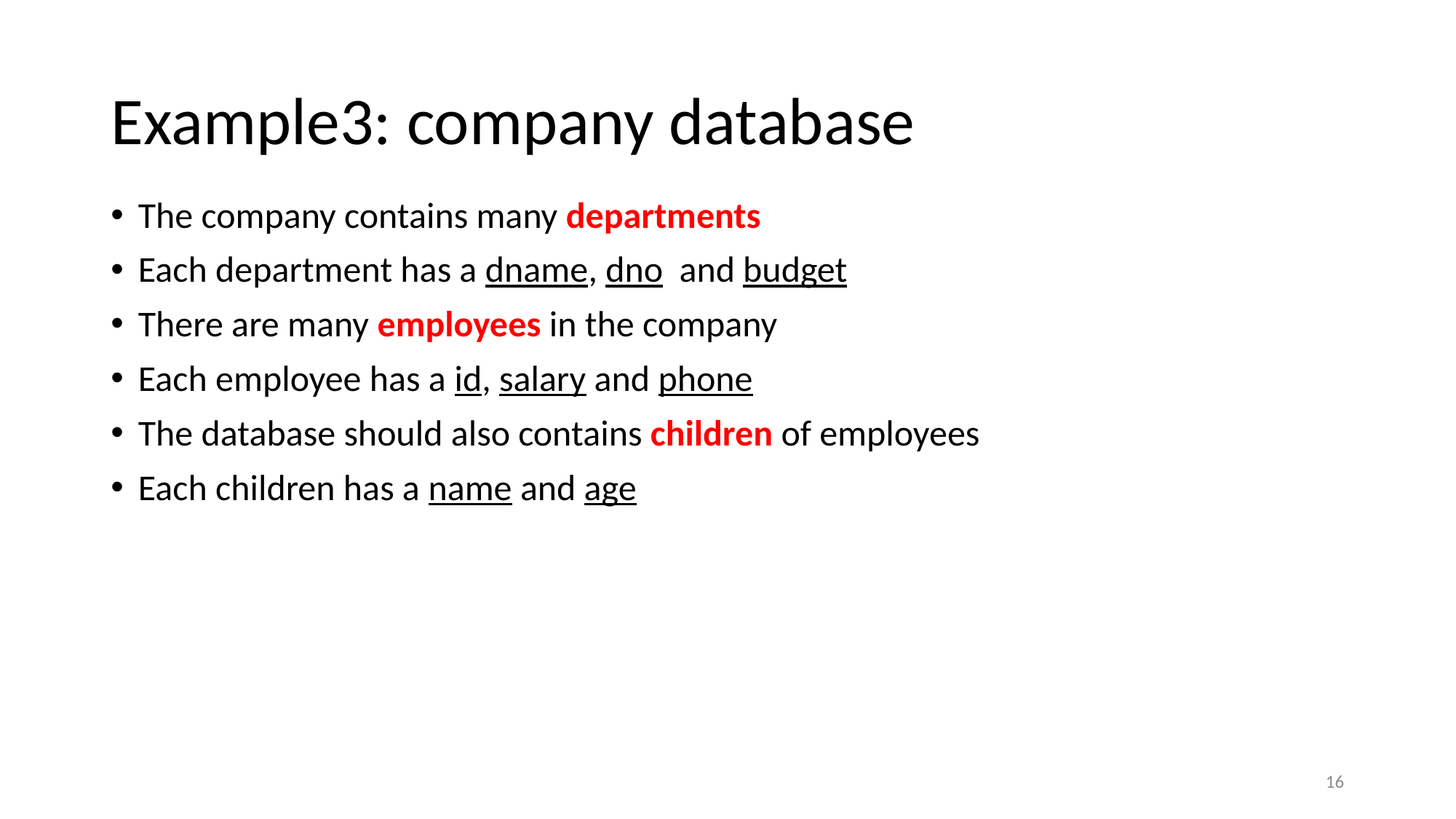

# Example3: company database
The company contains many departments
Each department has a dname, dno  and budget
There are many employees in the company
Each employee has a id, salary and phone
The database should also contains children of employees
Each children has a name and age

16